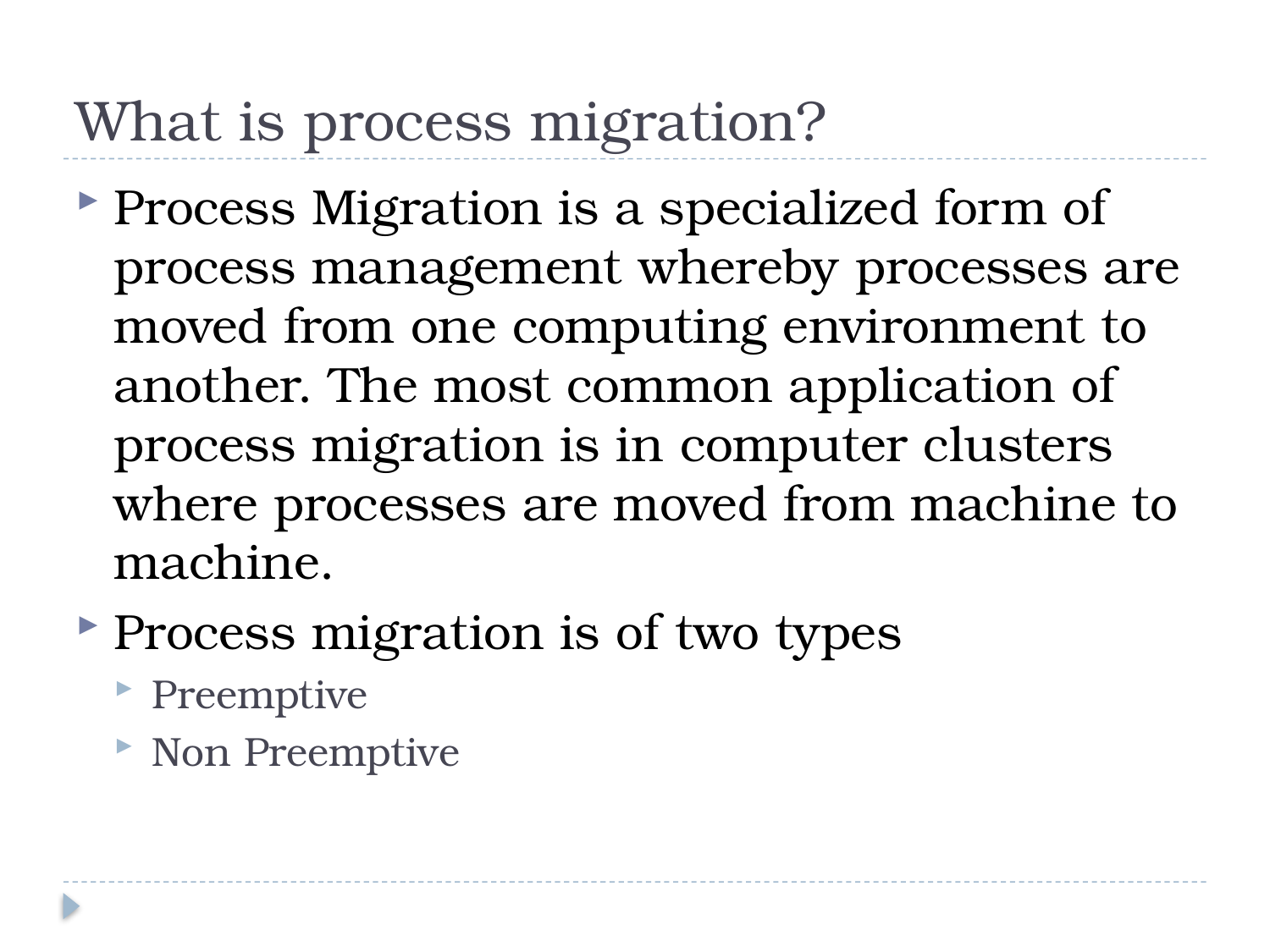

# What is process migration?
Process Migration is a specialized form of process management whereby processes are moved from one computing environment to another. The most common application of process migration is in computer clusters where processes are moved from machine to machine.
Process migration is of two types
Preemptive
Non Preemptive